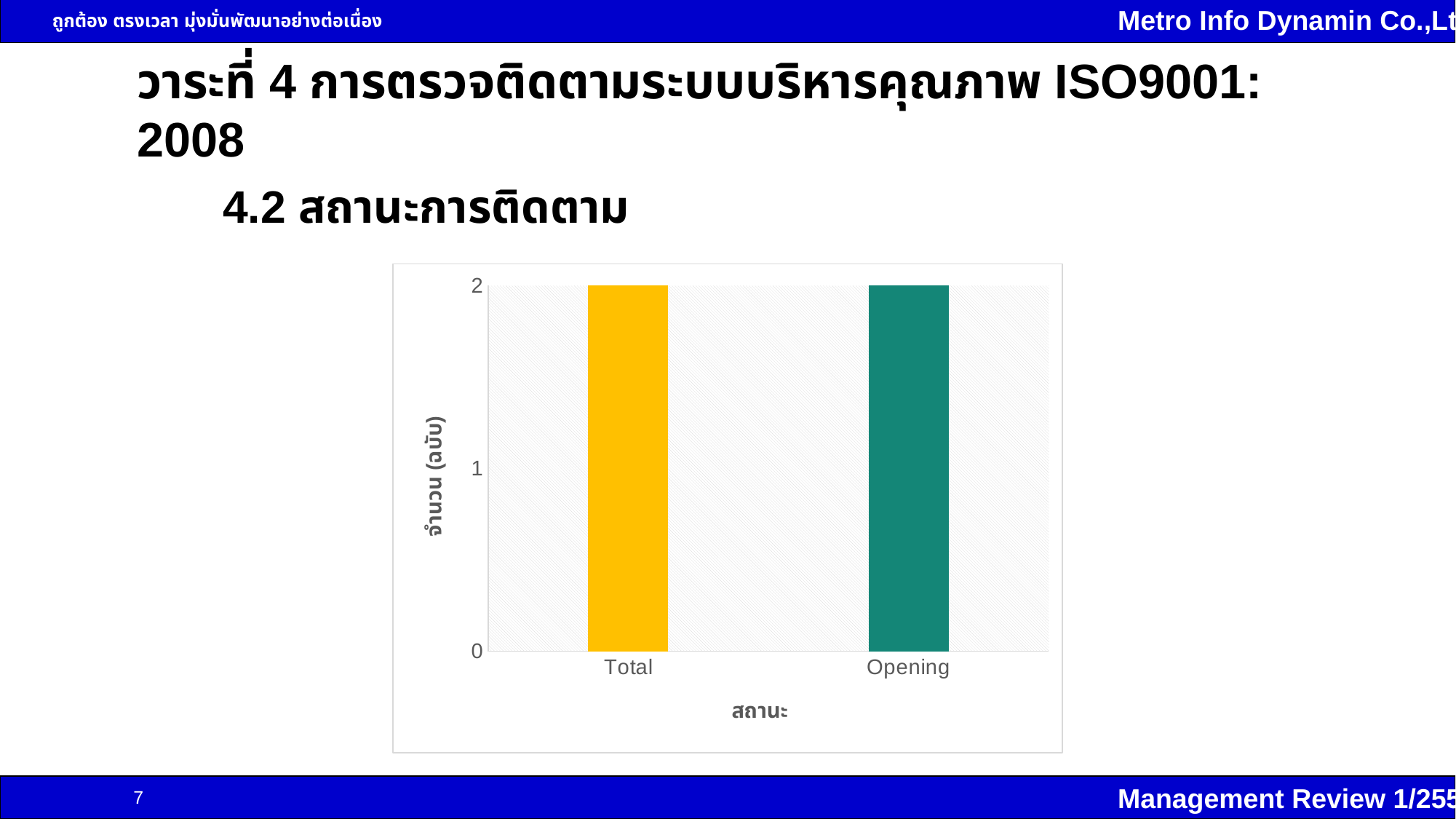

# วาระที่ 4 การตรวจติดตามระบบบริหารคุณภาพ ISO9001: 2008
4.2 สถานะการติดตาม

### Chart

| Category | จำนวน (ฉบับ) |
|---|---|
| Total | 2.0 |
| Opening | 2.0 |